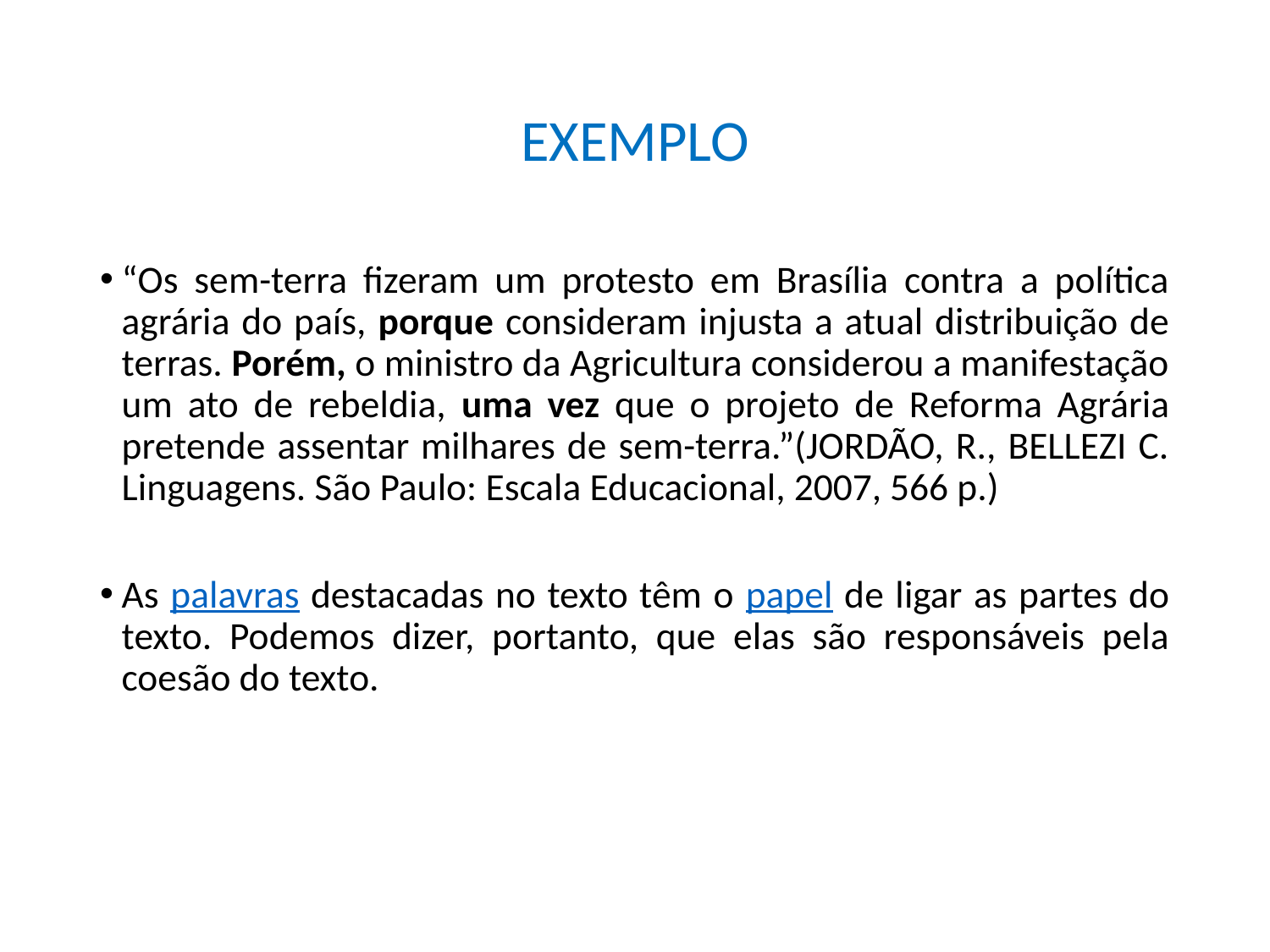

# EXEMPLO
“Os sem-terra fizeram um protesto em Brasília contra a política agrária do país, porque consideram injusta a atual distribuição de terras. Porém, o ministro da Agricultura considerou a manifestação um ato de rebeldia, uma vez que o projeto de Reforma Agrária pretende assentar milhares de sem-terra.”(JORDÃO, R., BELLEZI C. Linguagens. São Paulo: Escala Educacional, 2007, 566 p.)

As palavras destacadas no texto têm o papel de ligar as partes do texto. Podemos dizer, portanto, que elas são responsáveis pela coesão do texto.